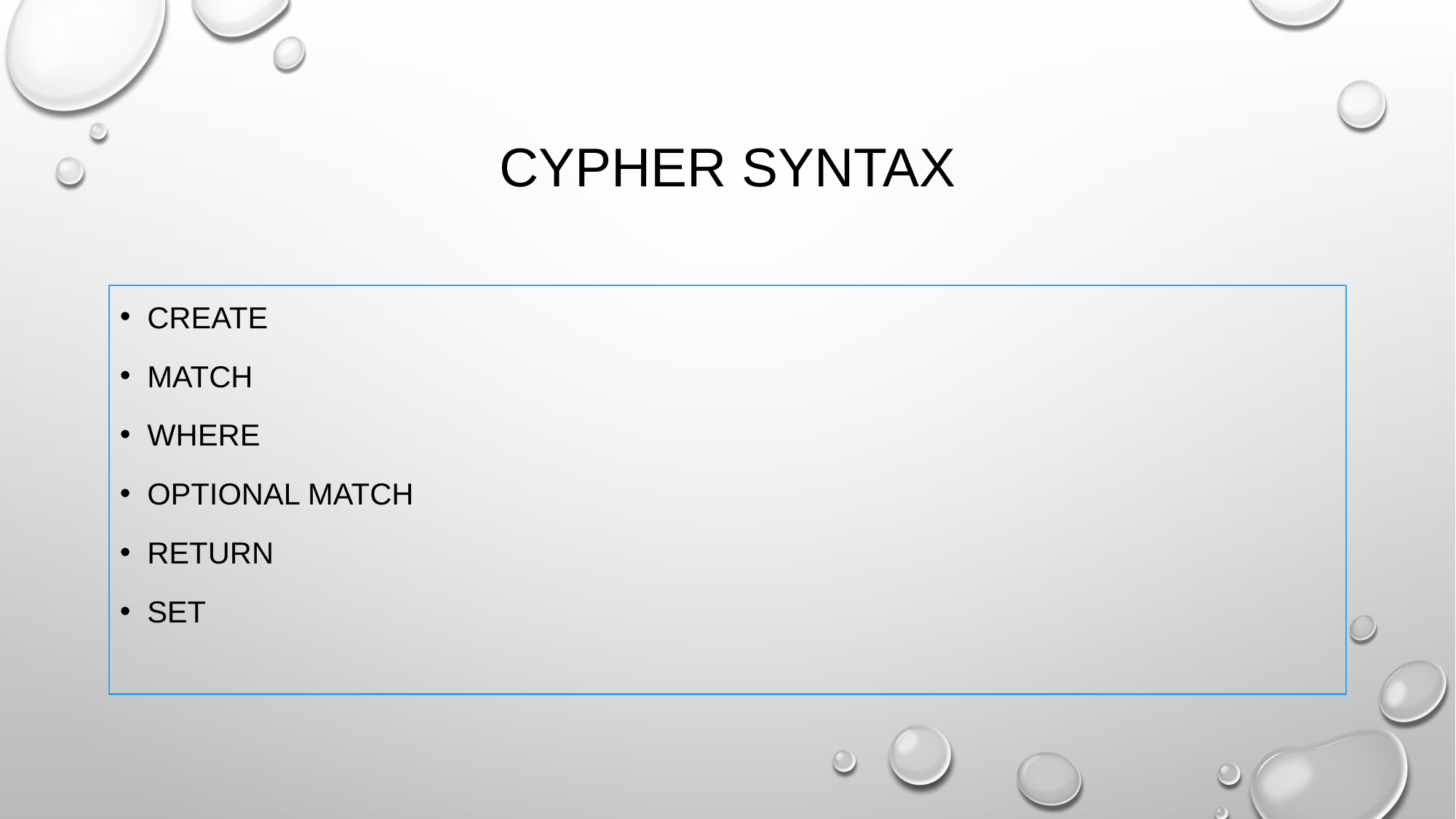

# Cypher Syntax
Create
Match
WHERE
Optional match
Return
set